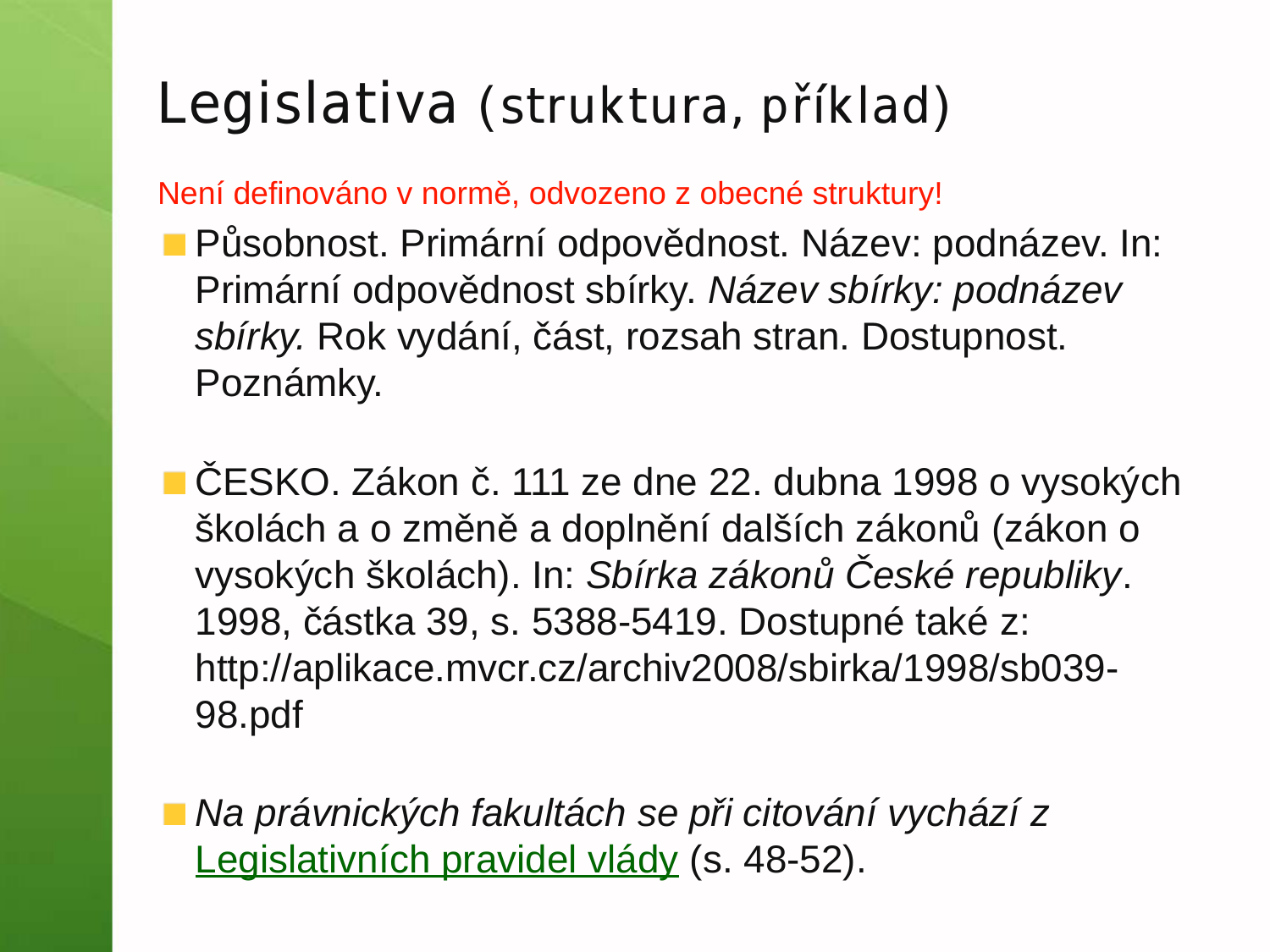

# Legislativa (struktura, příklad)
Není definováno v normě, odvozeno z obecné struktury!
Působnost. Primární odpovědnost. Název: podnázev. In: Primární odpovědnost sbírky. Název sbírky: podnázev sbírky. Rok vydání, část, rozsah stran. Dostupnost. Poznámky.

ČESKO. Zákon č. 111 ze dne 22. dubna 1998 o vysokých školách a o změně a doplnění dalších zákonů (zákon o vysokých školách). In: Sbírka zákonů České republiky. 1998, částka 39, s. 5388-5419. Dostupné také z: http://aplikace.mvcr.cz/archiv2008/sbirka/1998/sb039-98.pdf

Na právnických fakultách se při citování vychází z  Legislativních pravidel vlády (s. 48-52).